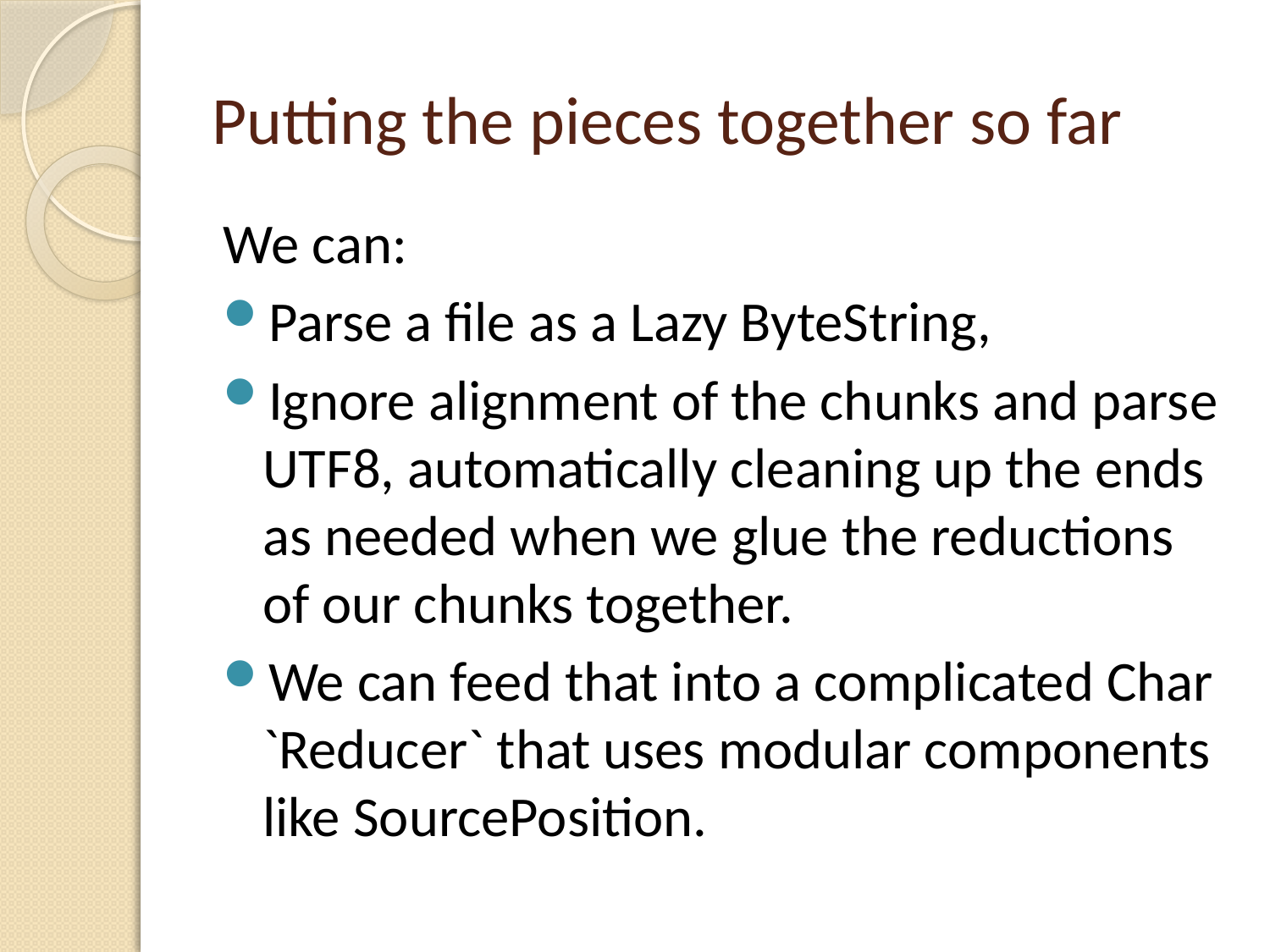

# Putting the pieces together so far
We can:
Parse a file as a Lazy ByteString,
Ignore alignment of the chunks and parse UTF8, automatically cleaning up the ends as needed when we glue the reductions of our chunks together.
We can feed that into a complicated Char `Reducer` that uses modular components like SourcePosition.